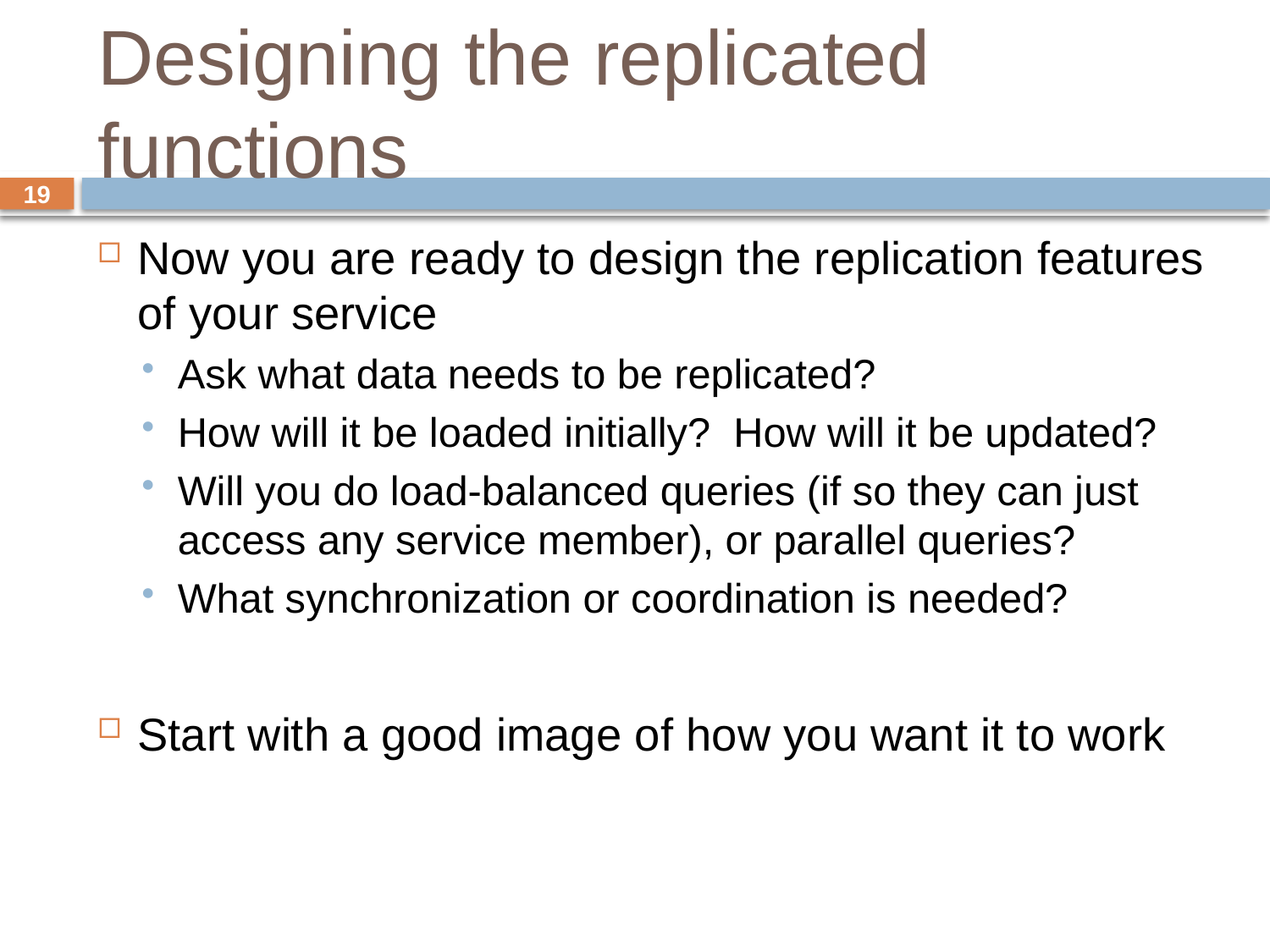

# Designing the replicated functions
19
Now you are ready to design the replication features of your service
Ask what data needs to be replicated?
How will it be loaded initially?  How will it be updated?
Will you do load-balanced queries (if so they can just access any service member), or parallel queries?
What synchronization or coordination is needed?

Start with a good image of how you want it to work